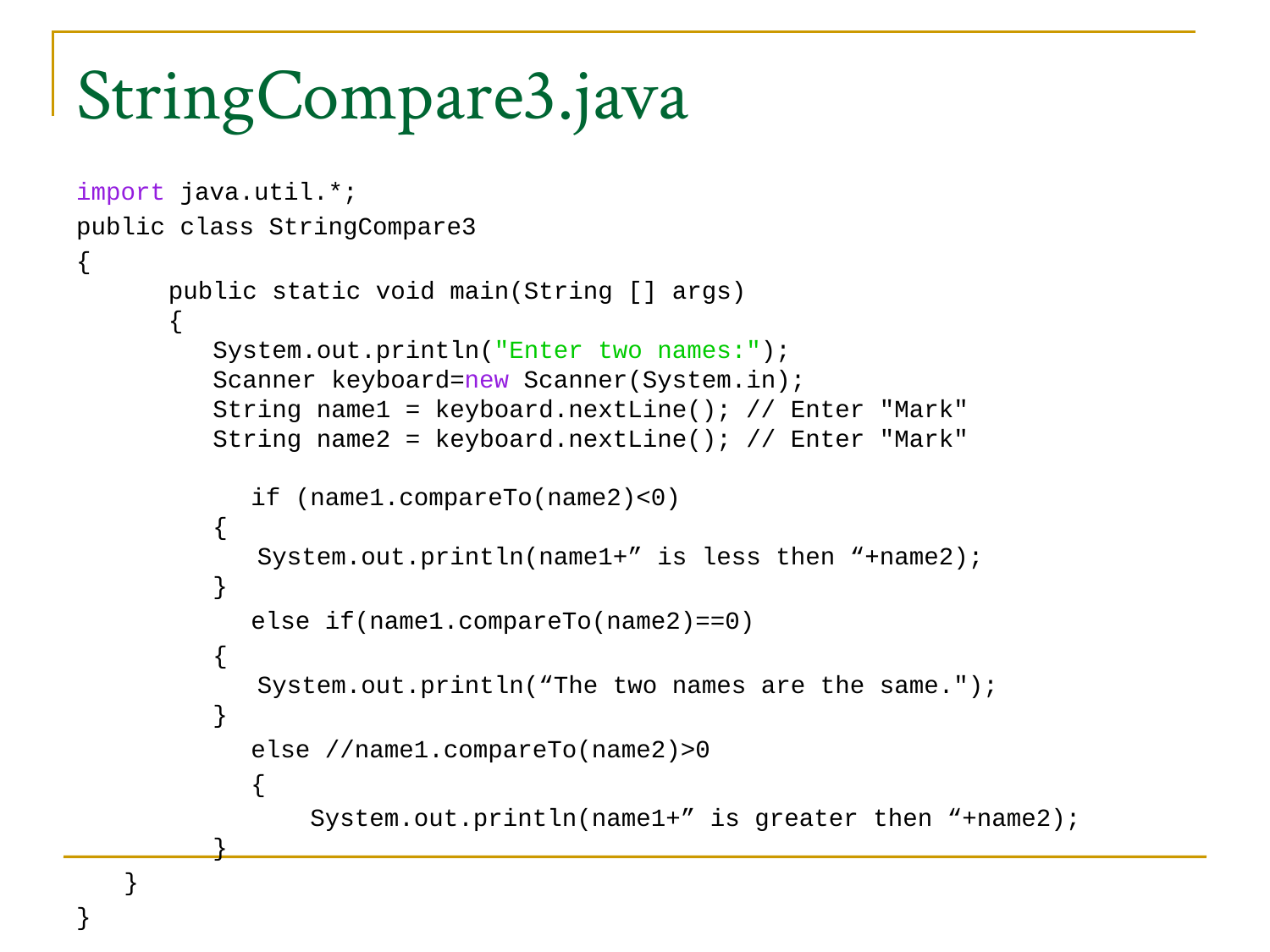

# StringCompare3.java
import java.util.*;
public class StringCompare3
{
   public static void main(String [] args)
   {
      System.out.println("Enter two names:");
      Scanner keyboard=new Scanner(System.in);
      String name1 = keyboard.nextLine(); // Enter "Mark"
      String name2 = keyboard.nextLine(); // Enter "Mark"
	if (name1.compareTo(name2)<0)
      {
         System.out.println(name1+” is less then “+name2);
      }
		else if(name1.compareTo(name2)==0)
	      {
         System.out.println(“The two names are the same.");
      }
		else //name1.compareTo(name2)>0
		{
		    System.out.println(name1+” is greater then “+name2);
      }
	}
}